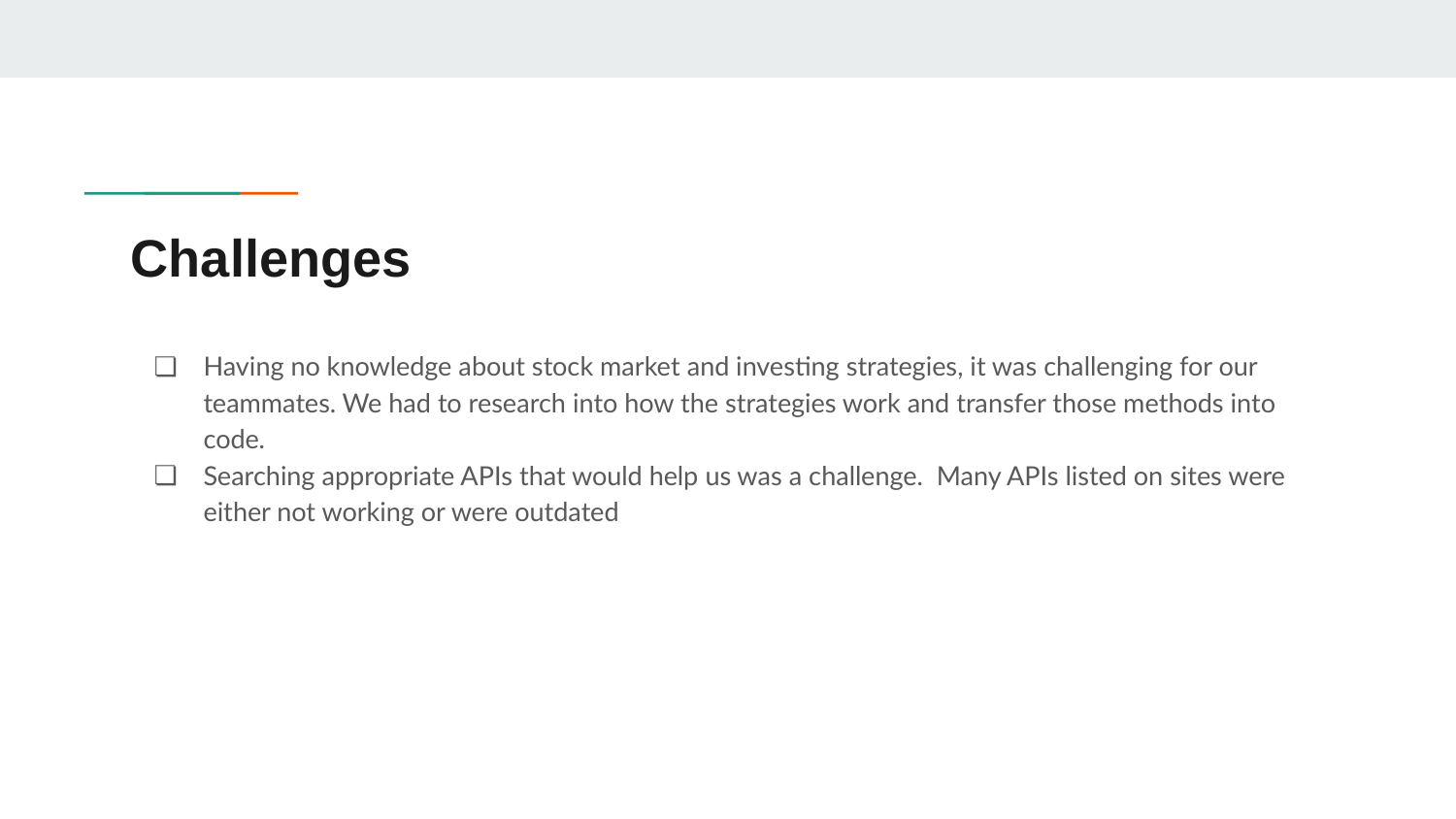

# Challenges
Having no knowledge about stock market and investing strategies, it was challenging for our teammates. We had to research into how the strategies work and transfer those methods into code.
Searching appropriate APIs that would help us was a challenge.  Many APIs listed on sites were either not working or were outdated